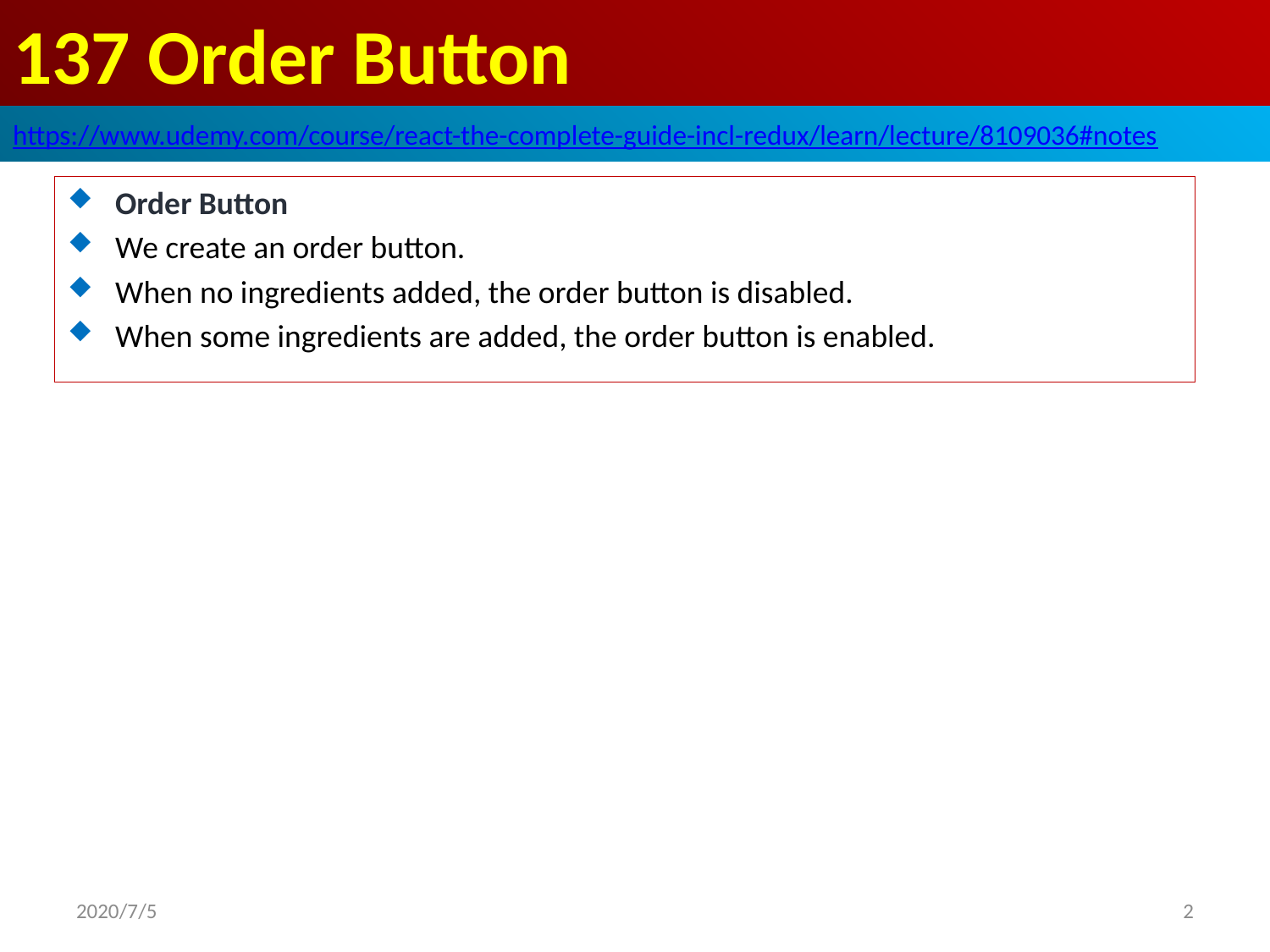

# 137 Order Button
https://www.udemy.com/course/react-the-complete-guide-incl-redux/learn/lecture/8109036#notes
Order Button
We create an order button.
When no ingredients added, the order button is disabled.
When some ingredients are added, the order button is enabled.
2020/7/5
2